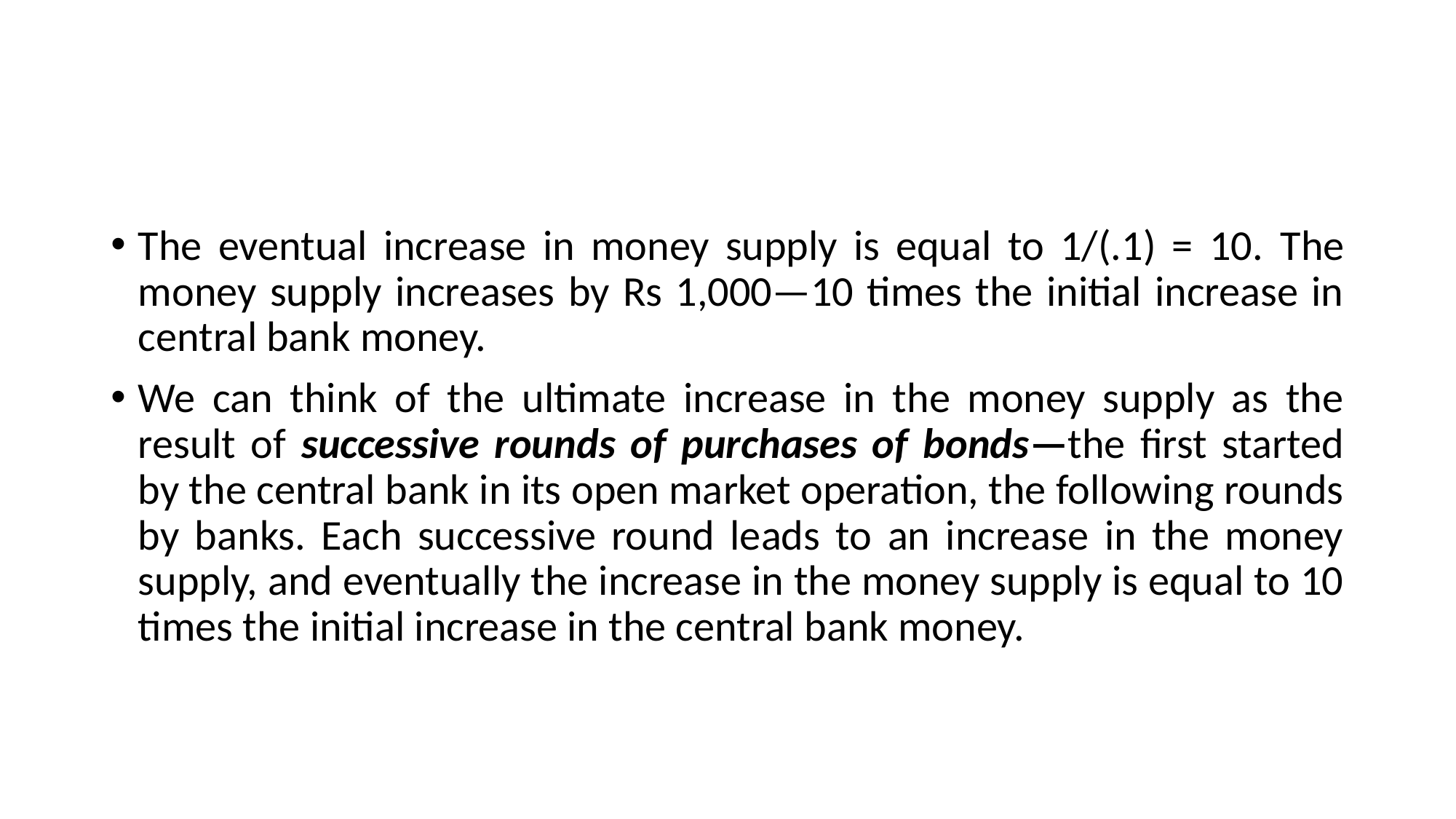

#
The eventual increase in money supply is equal to 1/(.1) = 10. The money supply increases by Rs 1,000—10 times the initial increase in central bank money.
We can think of the ultimate increase in the money supply as the result of successive rounds of purchases of bonds—the first started by the central bank in its open market operation, the following rounds by banks. Each successive round leads to an increase in the money supply, and eventually the increase in the money supply is equal to 10 times the initial increase in the central bank money.